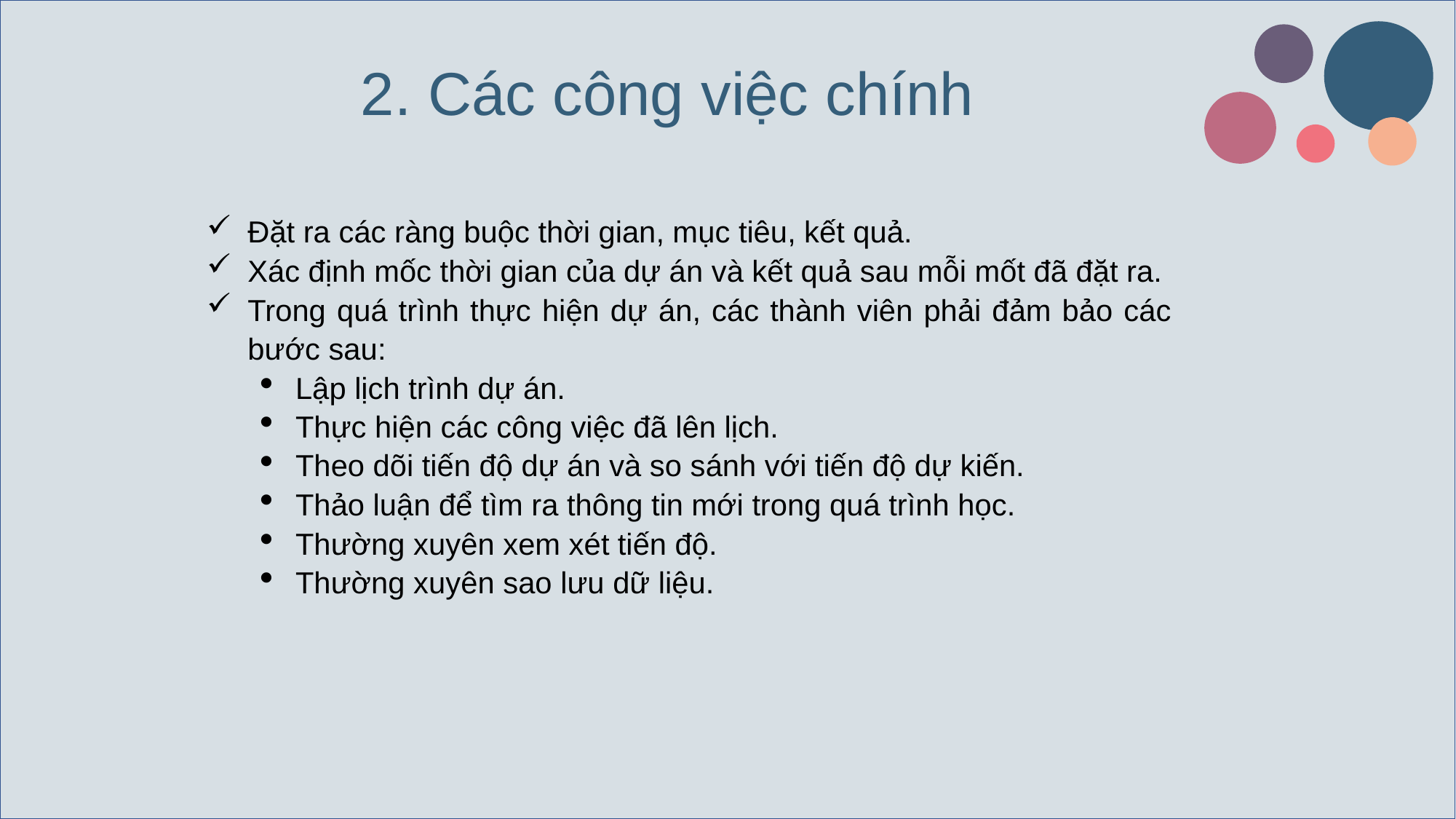

2. Các công việc chính

Đặt ra các ràng buộc thời gian, mục tiêu, kết quả.
Xác định mốc thời gian của dự án và kết quả sau mỗi mốt đã đặt ra.
Trong quá trình thực hiện dự án, các thành viên phải đảm bảo các bước sau:
Lập lịch trình dự án.
Thực hiện các công việc đã lên lịch.
Theo dõi tiến độ dự án và so sánh với tiến độ dự kiến.
Thảo luận để tìm ra thông tin mới trong quá trình học.
Thường xuyên xem xét tiến độ.
Thường xuyên sao lưu dữ liệu.